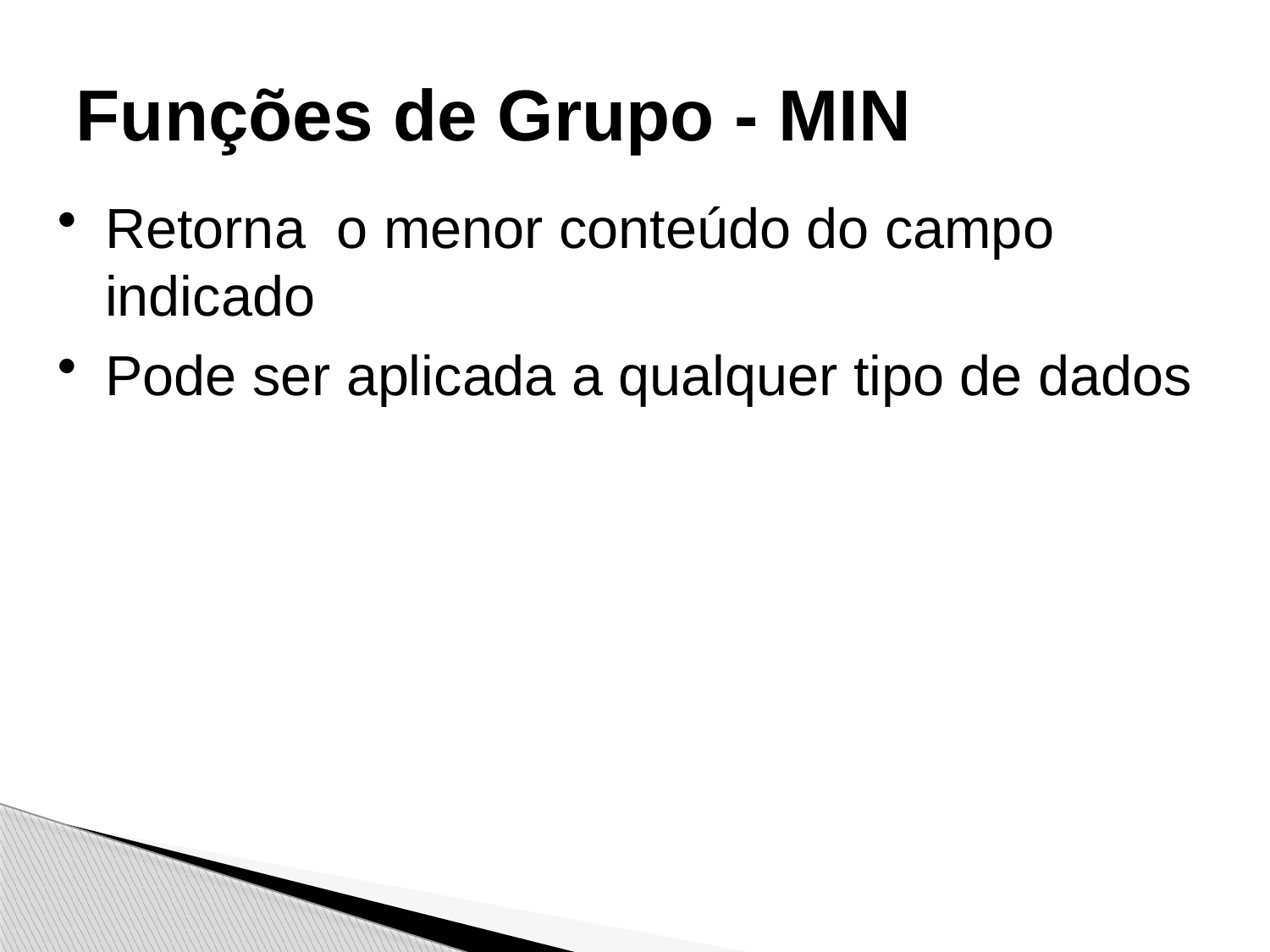

# Funções de Grupo - MIN
Retorna  o menor conteúdo do campo indicado
Pode ser aplicada a qualquer tipo de dados